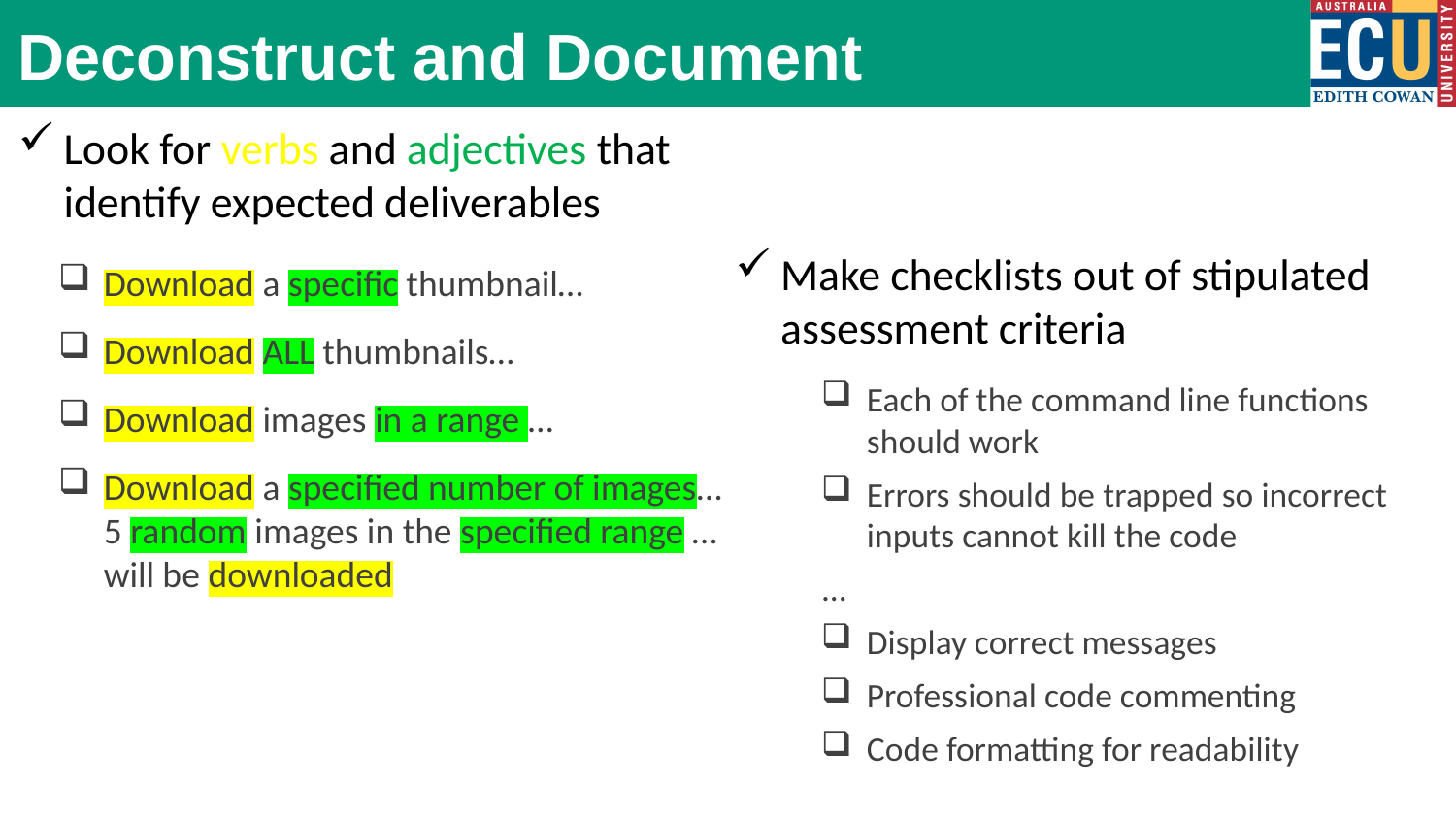

# Deconstruct and Document
Look for verbs and adjectives that identify expected deliverables
Make checklists out of stipulated assessment criteria
Download a specific thumbnail…
Download ALL thumbnails…
Download images in a range …
Download a specified number of images… 5 random images in the specified range … will be downloaded
Each of the command line functions should work
Errors should be trapped so incorrect inputs cannot kill the code
...
Display correct messages
Professional code commenting
Code formatting for readability